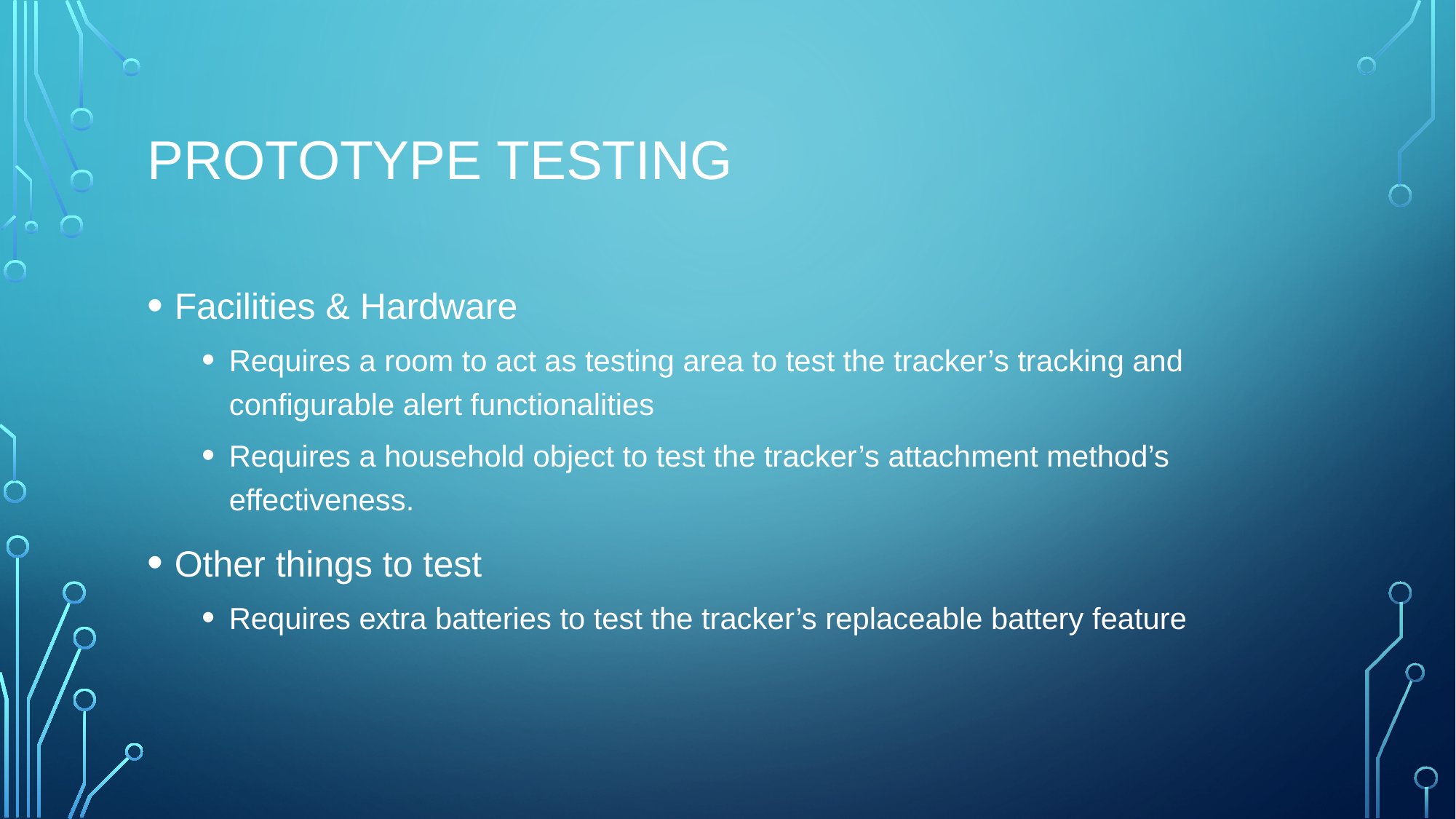

# Prototype Testing
Facilities & Hardware
Requires a room to act as testing area to test the tracker’s tracking and configurable alert functionalities
Requires a household object to test the tracker’s attachment method’s effectiveness.
Other things to test
Requires extra batteries to test the tracker’s replaceable battery feature